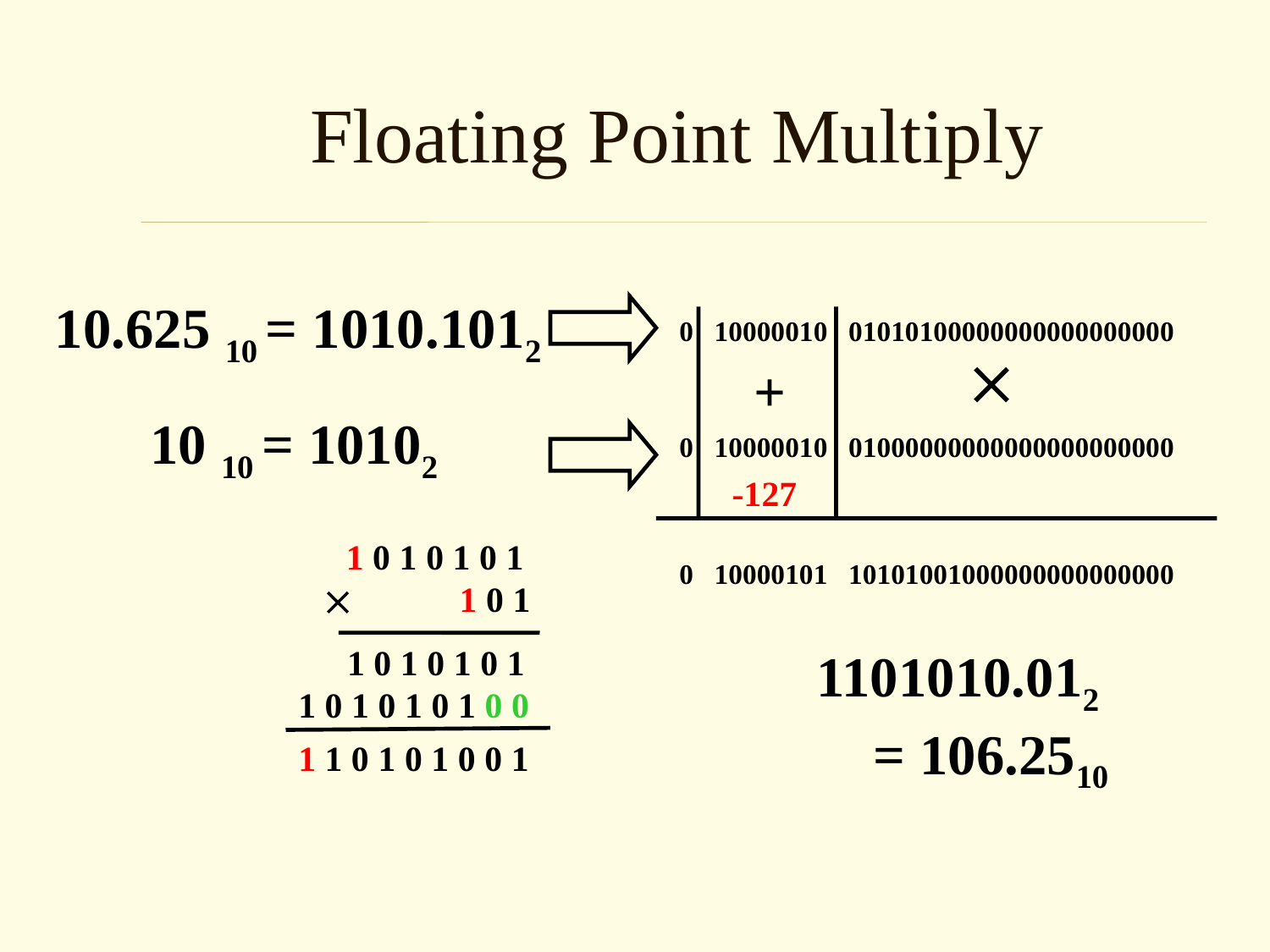

# Floating Point Multiply
10.625 10 = 1010.1012

0   10000010   01010100000000000000000

×
+
-127
10 10 = 10102

0   10000010   01000000000000000000000

   1 0 1 0 1 0 1
×                        1 0 1

         1 0 1 0 1 0 1
1 0 1 0 1 0 1 0 0

1 1 0 1 0 1 0 0 1

0   10000101   10101001000000000000000
1101010.012
    = 106.2510